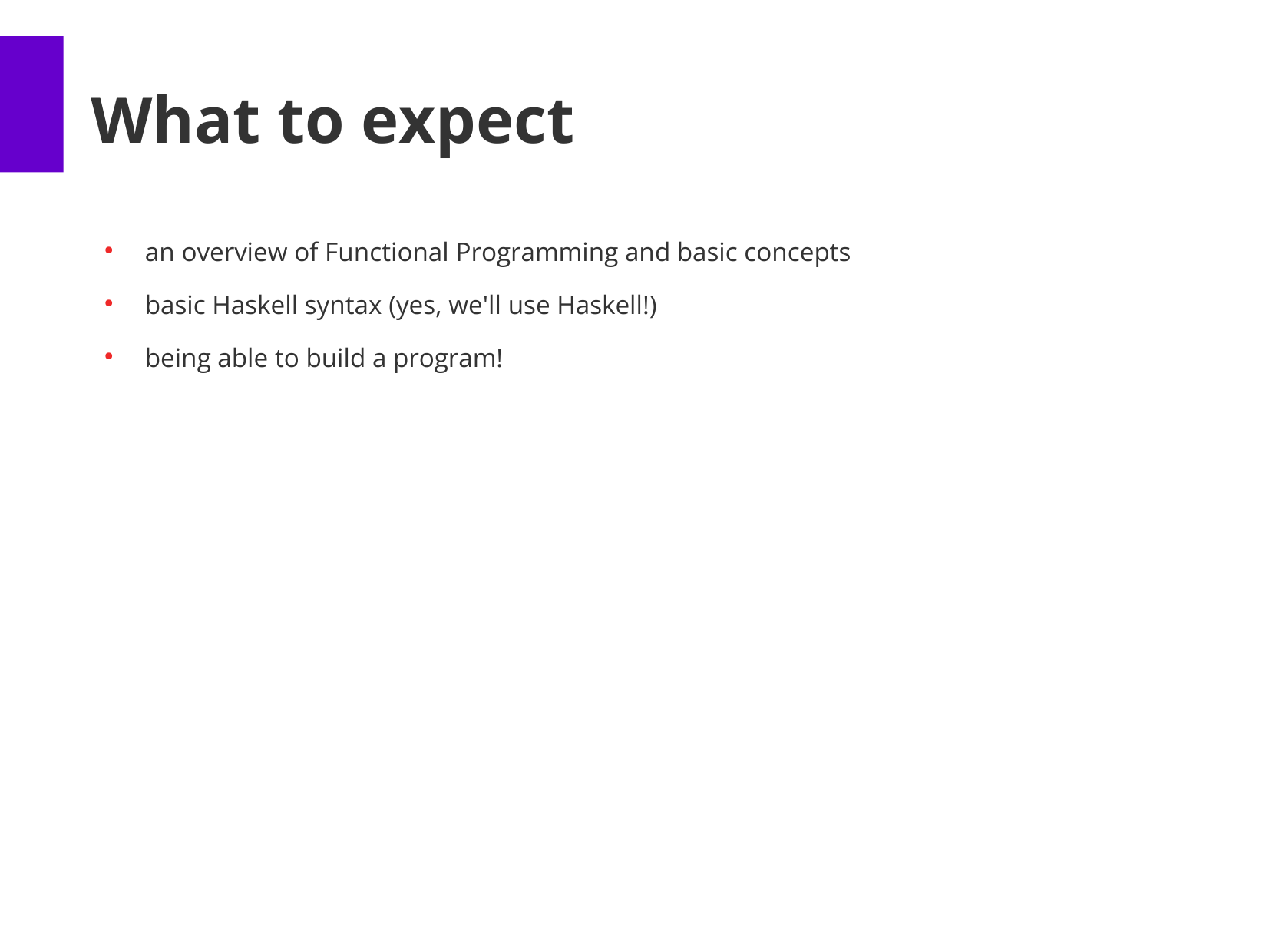

What to expect
an overview of Functional Programming and basic concepts
basic Haskell syntax (yes, we'll use Haskell!)
being able to build a program!